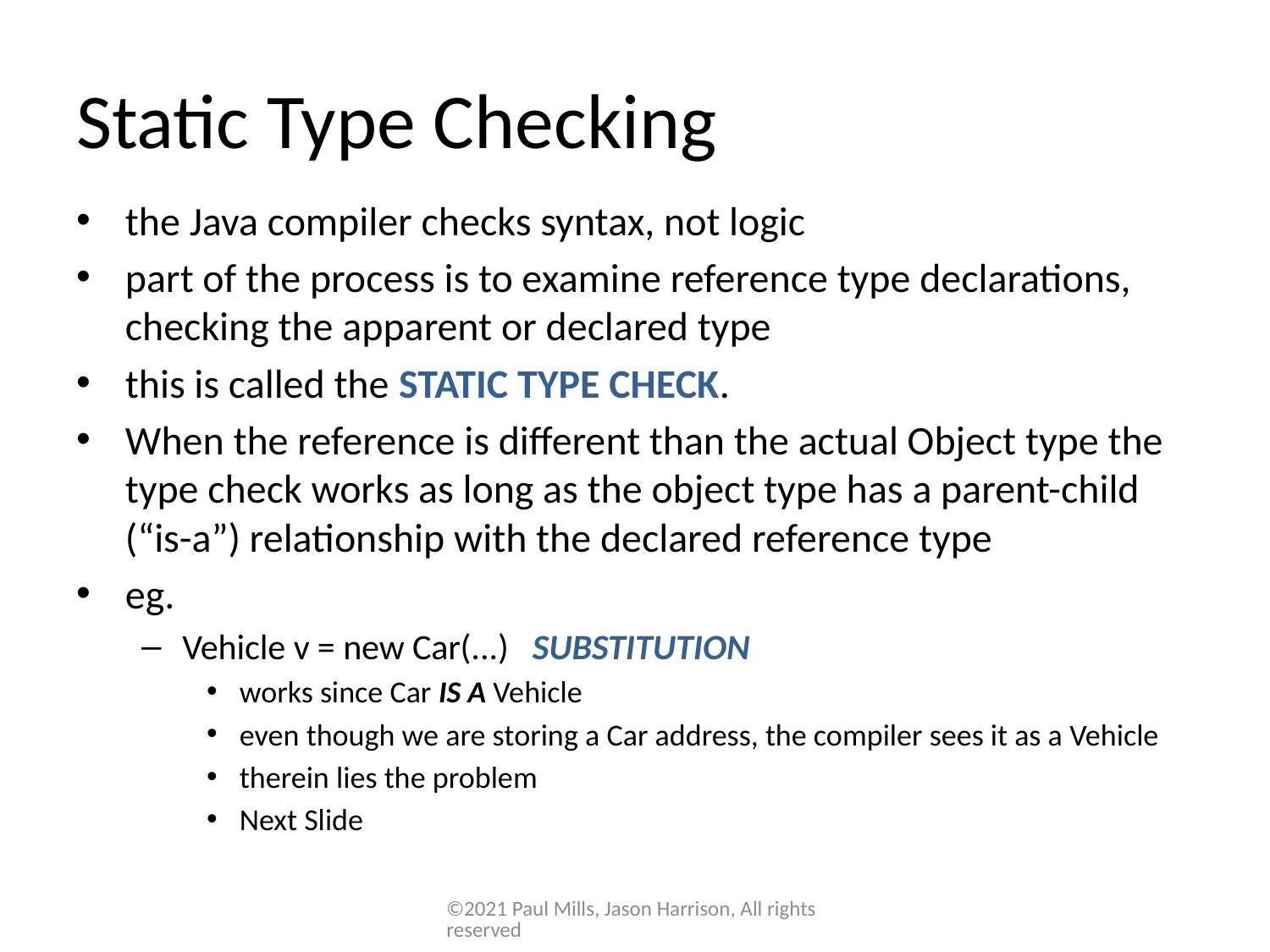

# Static Type Checking
the Java compiler checks syntax, not logic
part of the process is to examine reference type declarations, checking the apparent or declared type
this is called the STATIC TYPE CHECK.
When the reference is different than the actual Object type the type check works as long as the object type has a parent-child (“is-a”) relationship with the declared reference type
eg.
Vehicle v = new Car(...)   SUBSTITUTION
works since Car IS A Vehicle
even though we are storing a Car address, the compiler sees it as a Vehicle
therein lies the problem
Next Slide
©2021 Paul Mills, Jason Harrison, All rights reserved